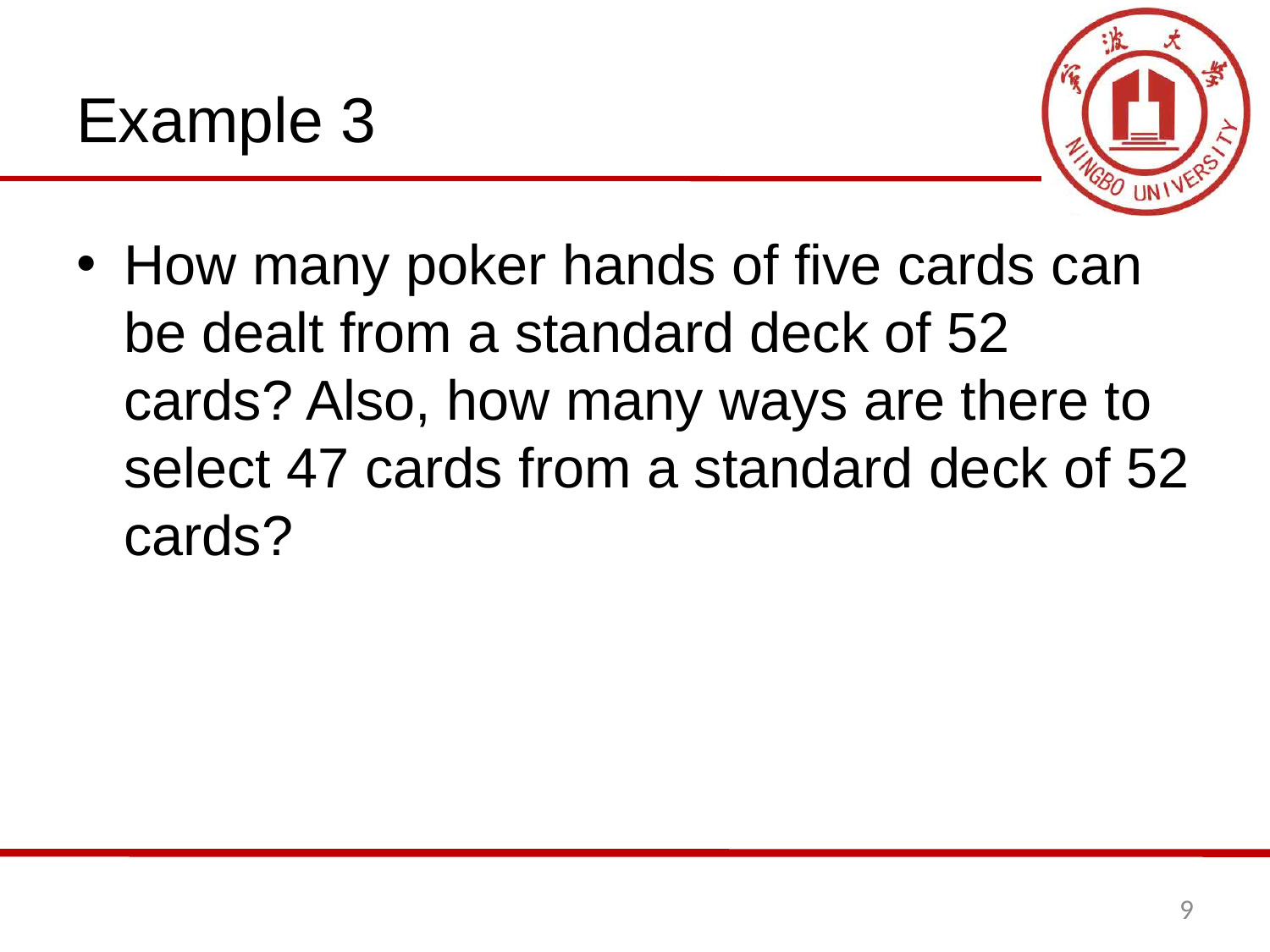

# Example 3
How many poker hands of five cards can be dealt from a standard deck of 52 cards? Also, how many ways are there to select 47 cards from a standard deck of 52 cards?
9